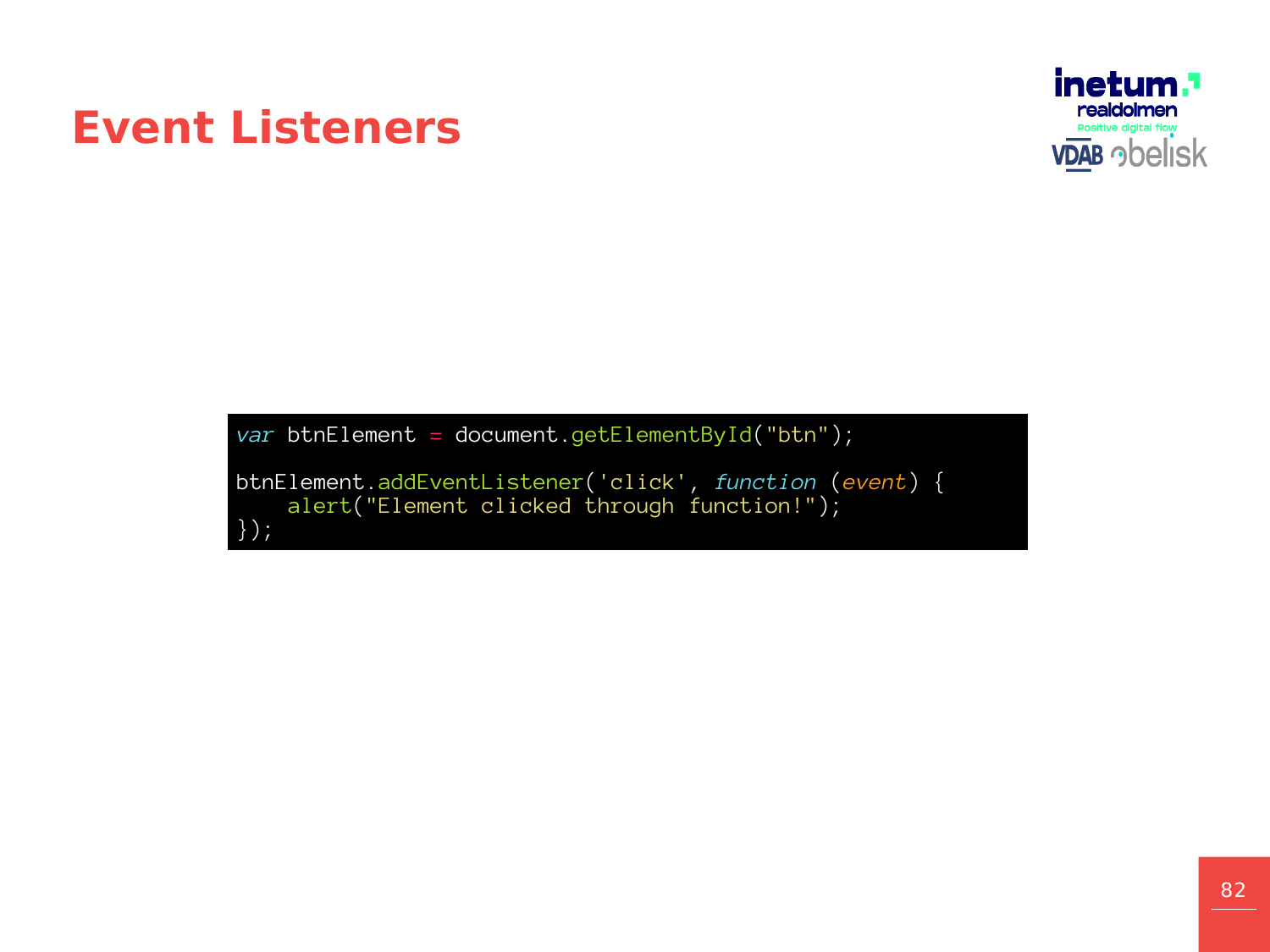

# Event Listeners

| var btnElement = document.getElementById("btn"); btnElement.addEventListener('click', function (event) {     alert("Element clicked through function!"); }); |
| --- |